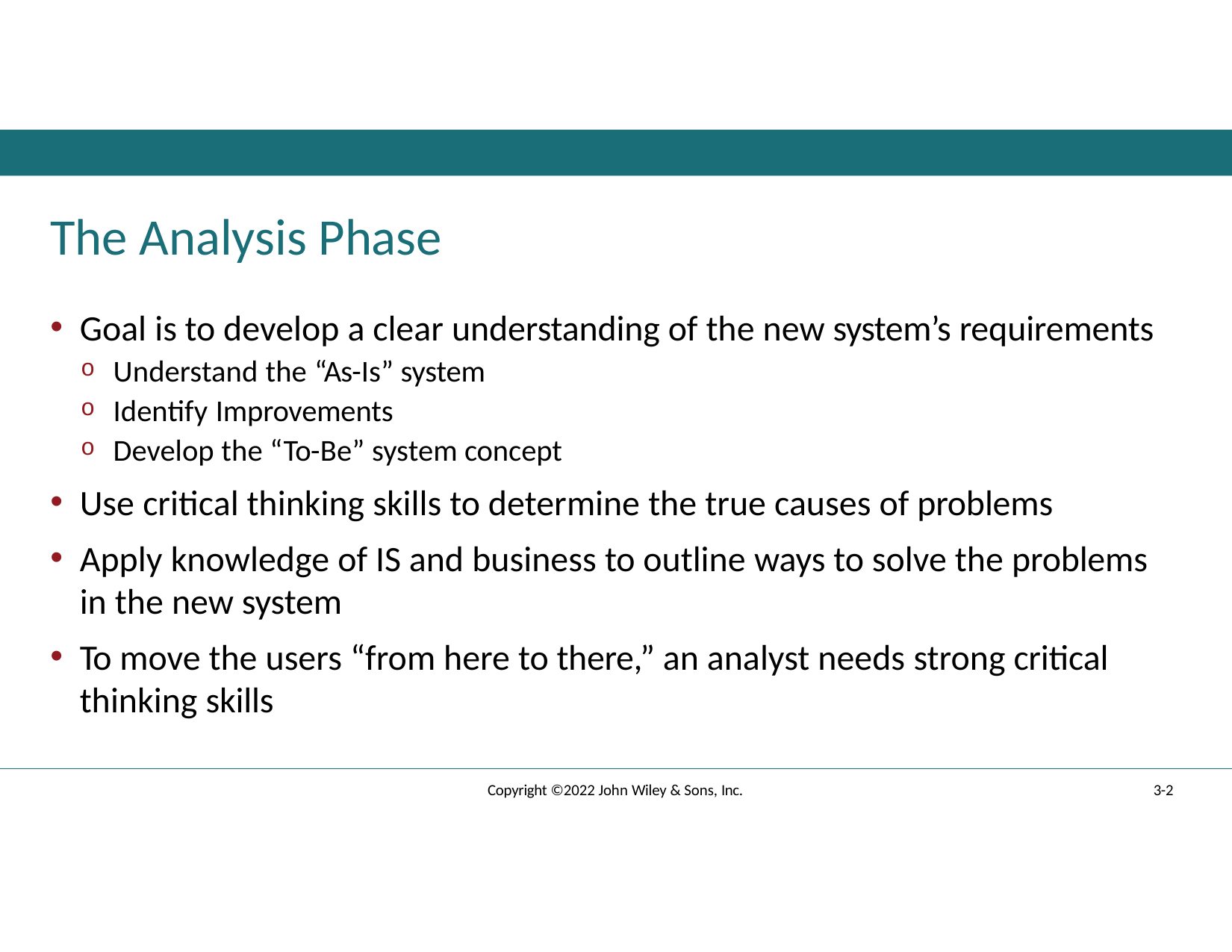

# The Analysis Phase
Goal is to develop a clear understanding of the new system’s requirements
Understand the “As-Is” system
Identify Improvements
Develop the “To-Be” system concept
Use critical thinking skills to determine the true causes of problems
Apply knowledge of IS and business to outline ways to solve the problems in the new system
To move the users “from here to there,” an analyst needs strong critical thinking skills
Copyright ©2022 John Wiley & Sons, Inc.
3-2